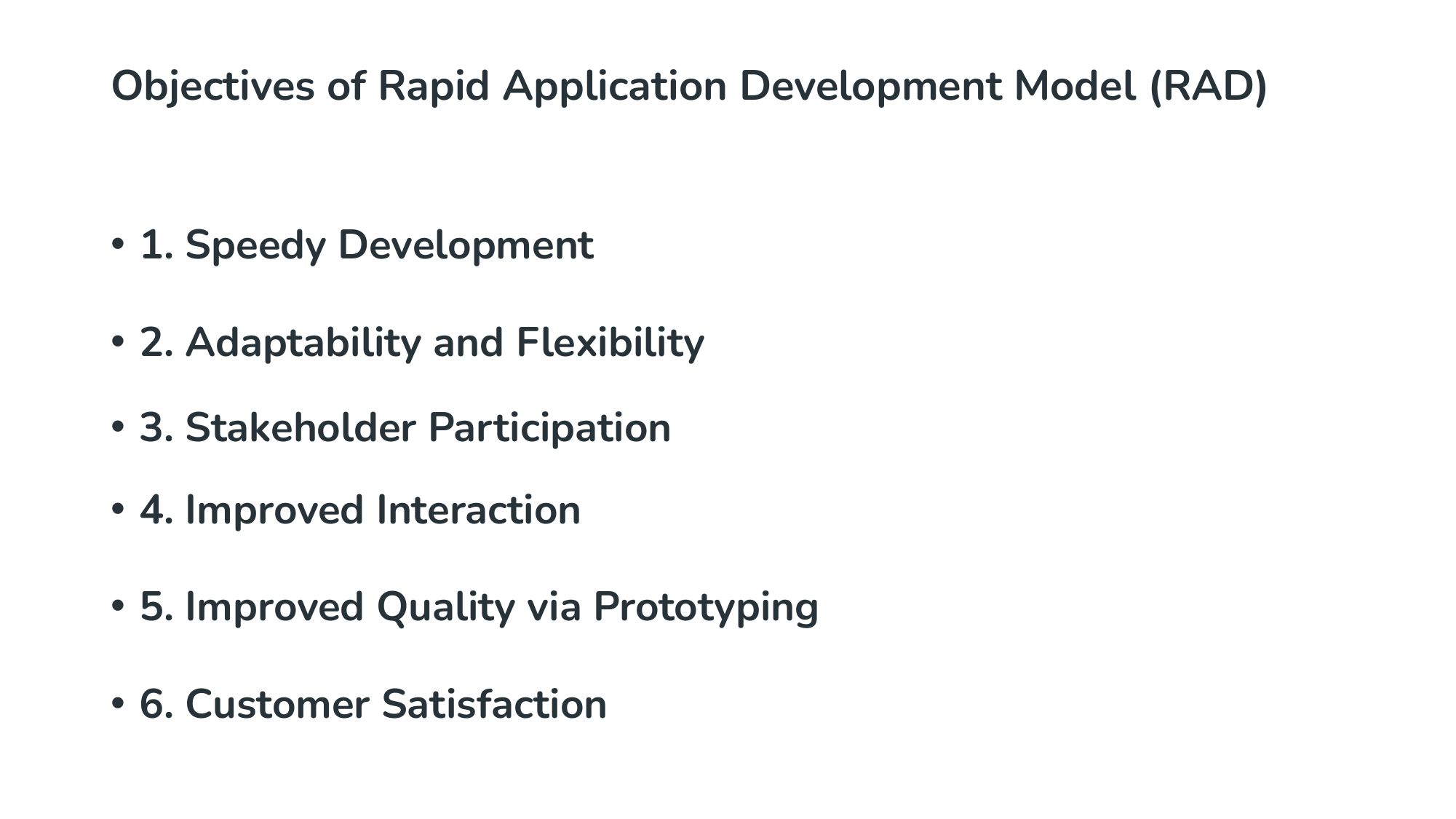

# Objectives of Rapid Application Development Model (RAD)
1. Speedy Development
2. Adaptability and Flexibility
3. Stakeholder Participation
4. Improved Interaction
5. Improved Quality via Prototyping
6. Customer Satisfaction